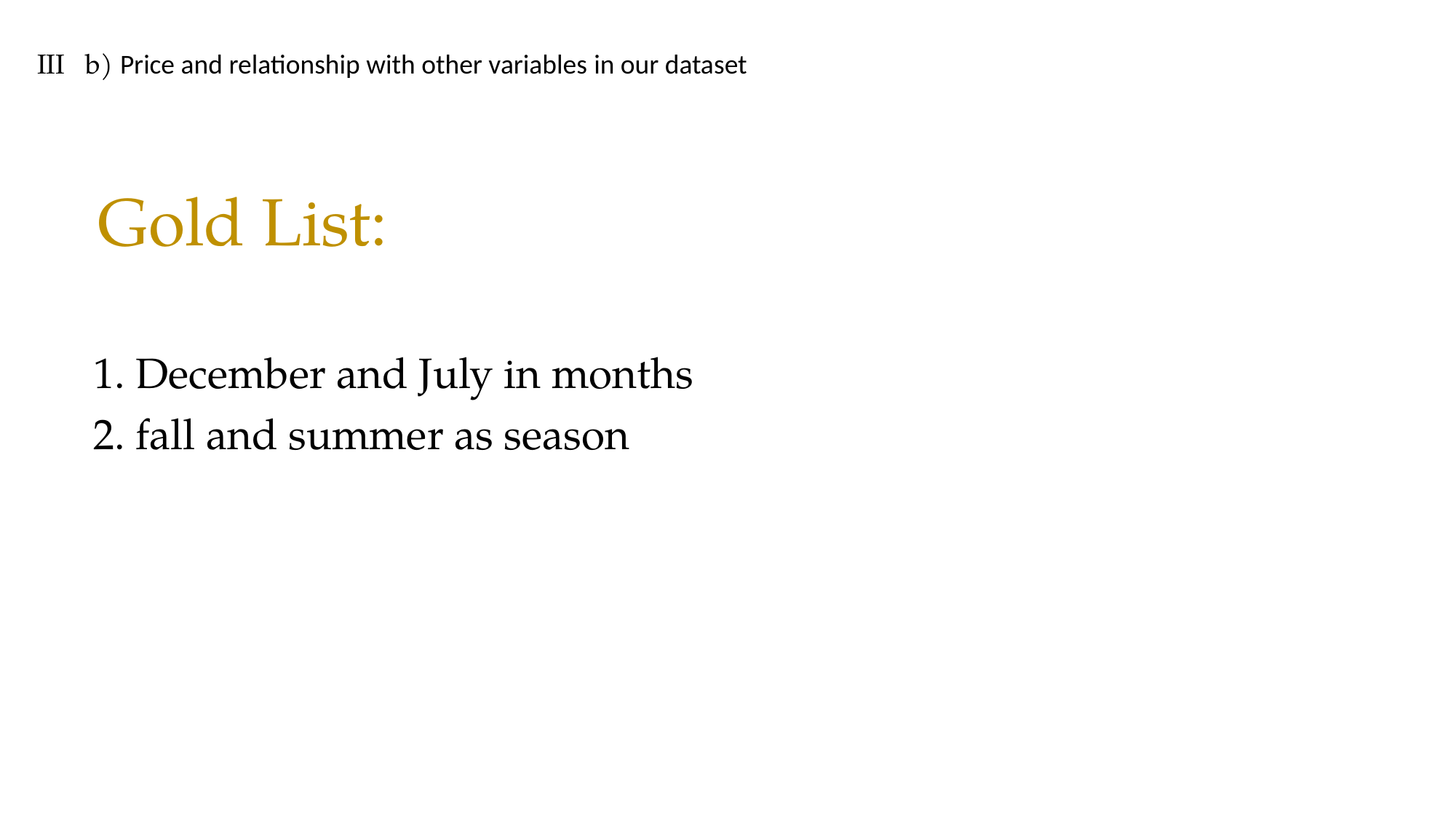

III   b) Price and relationship with other variables in our dataset
# Gold List:
1. December and July in months
2. fall and summer as season